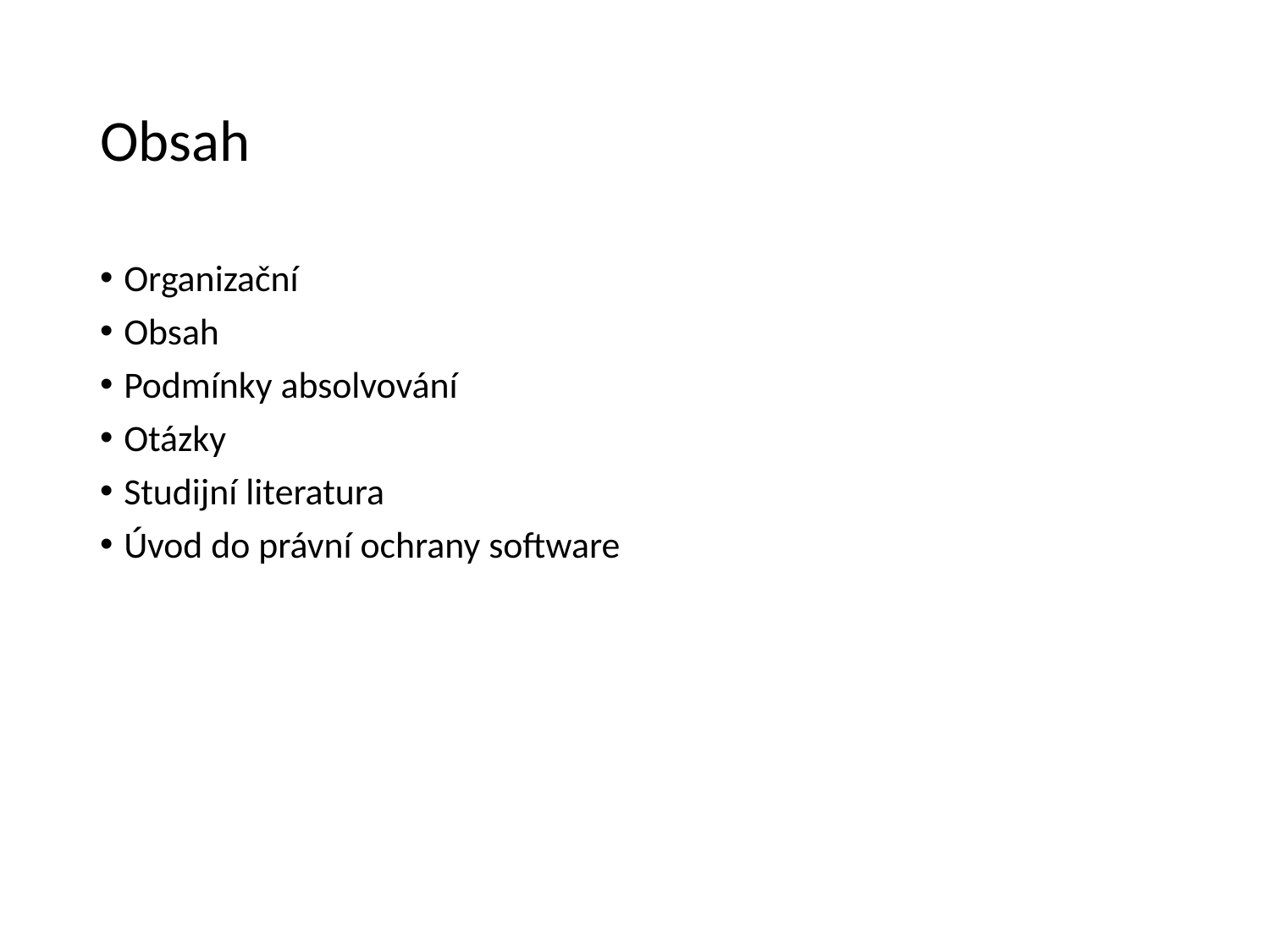

# Obsah
Organizační
Obsah
Podmínky absolvování
Otázky
Studijní literatura
Úvod do právní ochrany software